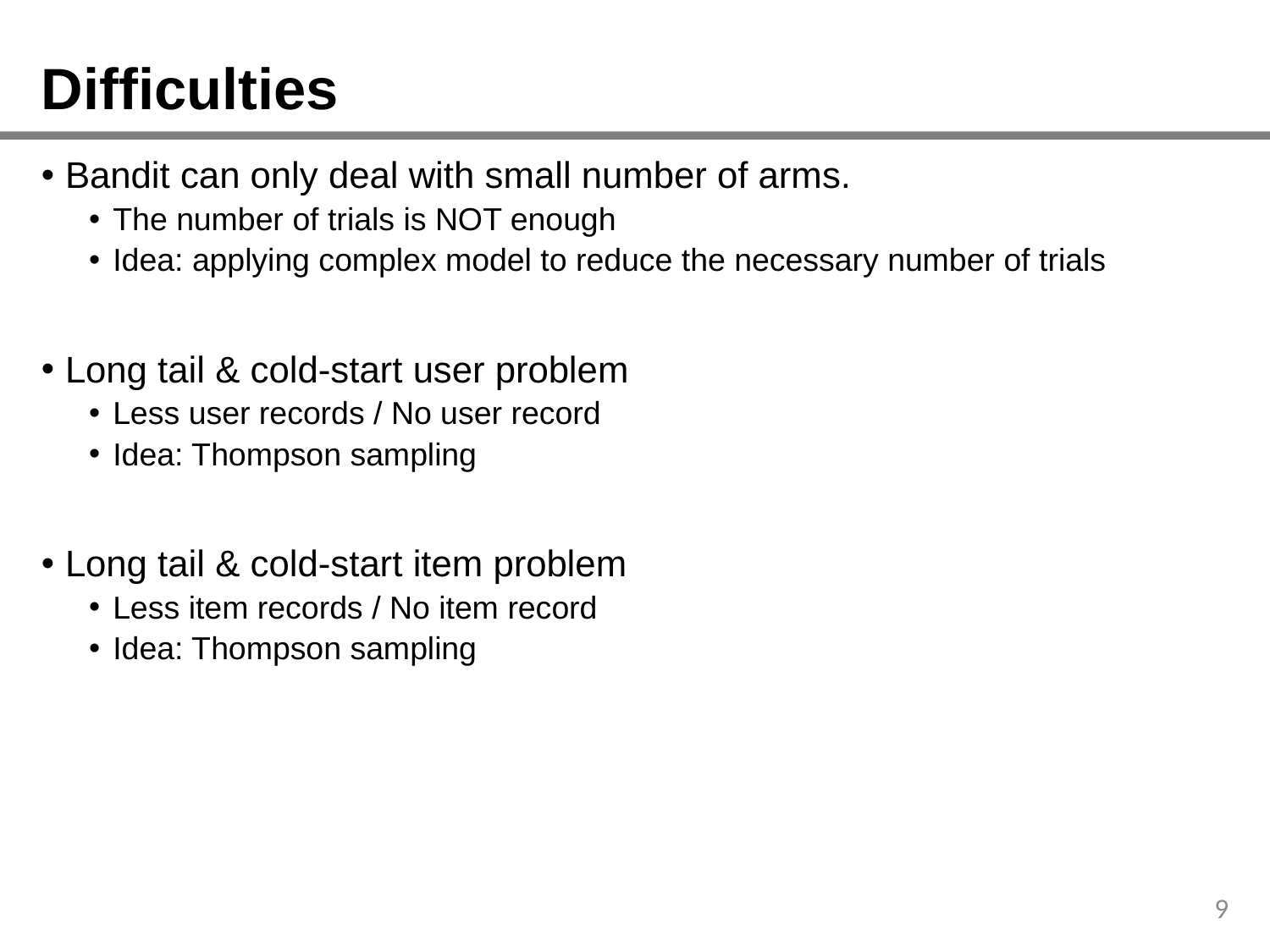

# Difficulties
Bandit can only deal with small number of arms.
The number of trials is NOT enough
Idea: applying complex model to reduce the necessary number of trials

Long tail & cold-start user problem
Less user records / No user record
Idea: Thompson sampling

Long tail & cold-start item problem
Less item records / No item record
Idea: Thompson sampling

9